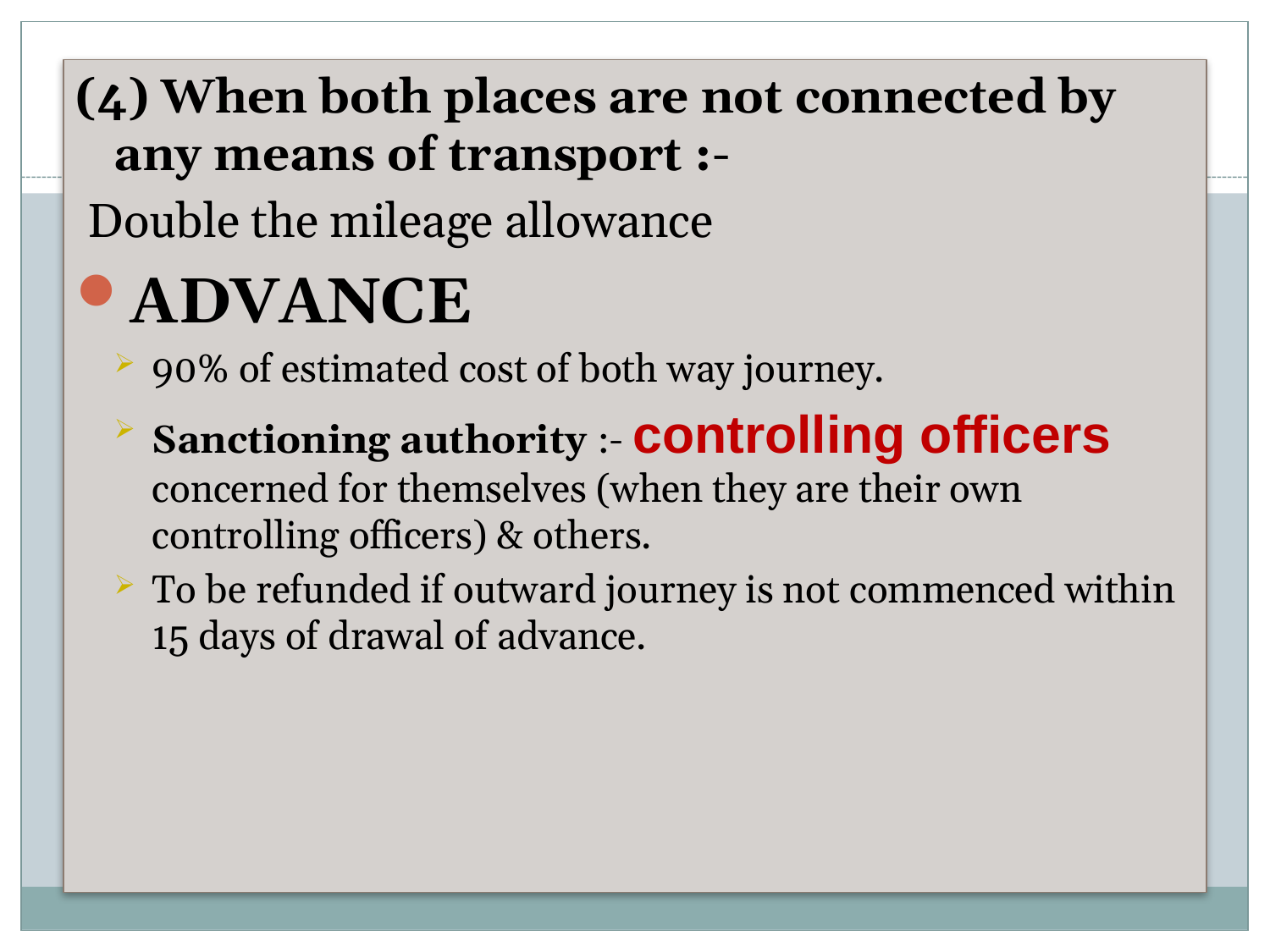

(4) When both places are not connected by any means of transport :-
 Double the mileage allowance
ADVANCE
90% of estimated cost of both way journey.
Sanctioning authority :- controlling officers concerned for themselves (when they are their own controlling officers) & others.
To be refunded if outward journey is not commenced within 15 days of drawal of advance.